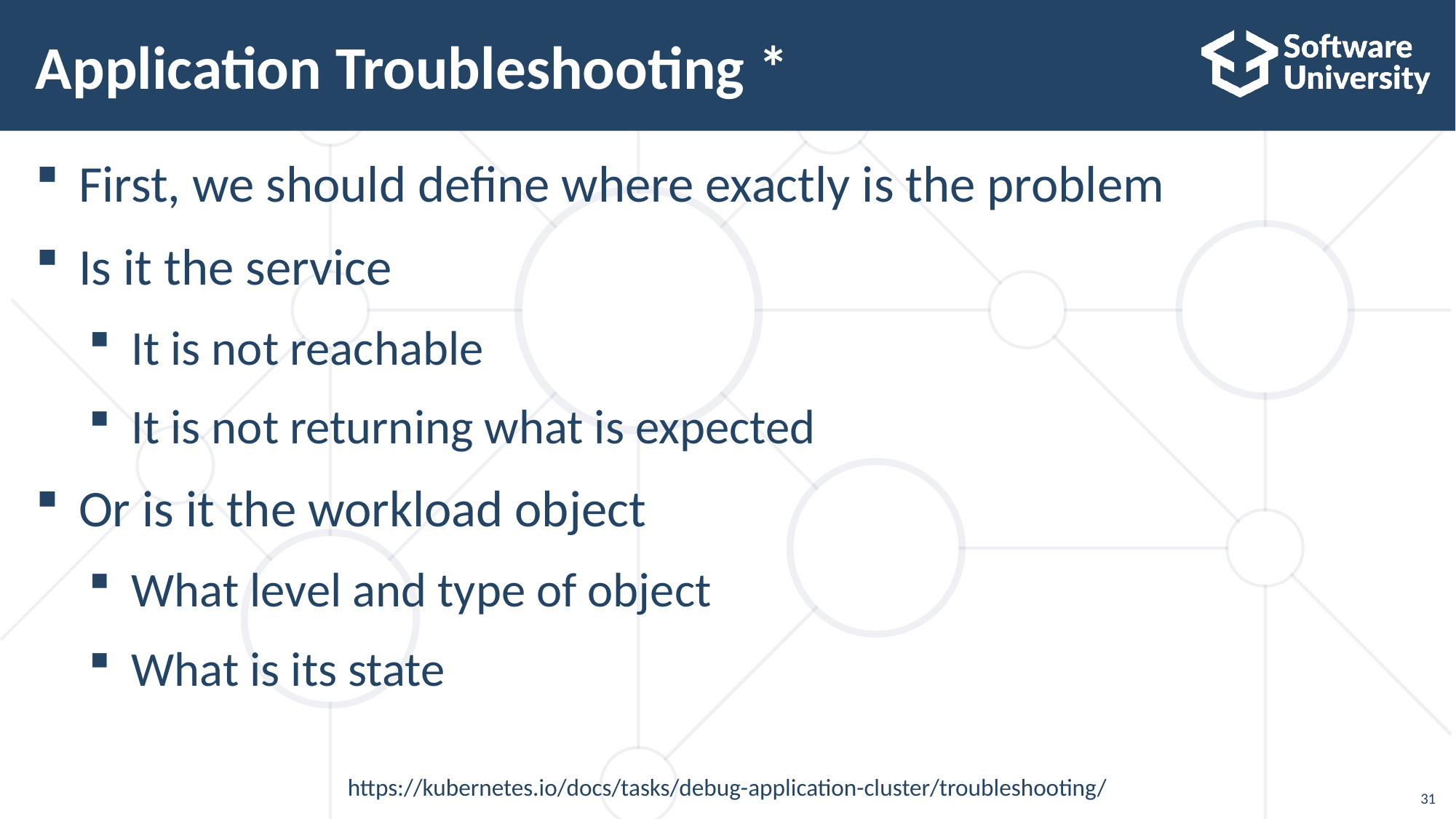

# Application Troubleshooting *
First, we should define where exactly is the problem
Is it the service
It is not reachable
It is not returning what is expected
Or is it the workload object
What level and type of object
What is its state
https://kubernetes.io/docs/tasks/debug-application-cluster/troubleshooting/
31